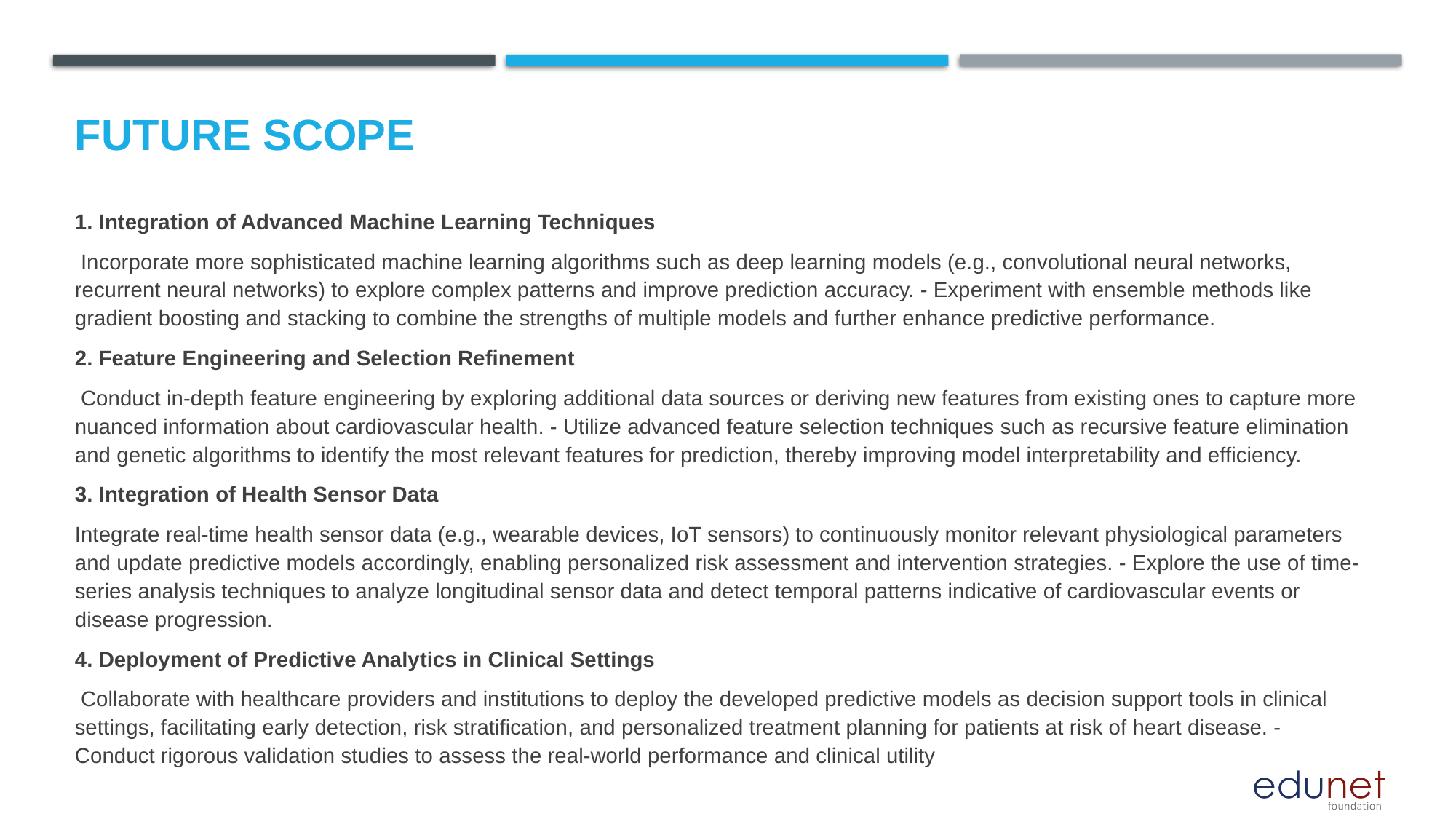

Future scope
1. Integration of Advanced Machine Learning Techniques
 Incorporate more sophisticated machine learning algorithms such as deep learning models (e.g., convolutional neural networks, recurrent neural networks) to explore complex patterns and improve prediction accuracy. - Experiment with ensemble methods like gradient boosting and stacking to combine the strengths of multiple models and further enhance predictive performance.
2. Feature Engineering and Selection Refinement
 Conduct in-depth feature engineering by exploring additional data sources or deriving new features from existing ones to capture more nuanced information about cardiovascular health. - Utilize advanced feature selection techniques such as recursive feature elimination and genetic algorithms to identify the most relevant features for prediction, thereby improving model interpretability and efficiency.
3. Integration of Health Sensor Data
Integrate real-time health sensor data (e.g., wearable devices, IoT sensors) to continuously monitor relevant physiological parameters and update predictive models accordingly, enabling personalized risk assessment and intervention strategies. - Explore the use of time-series analysis techniques to analyze longitudinal sensor data and detect temporal patterns indicative of cardiovascular events or disease progression.
4. Deployment of Predictive Analytics in Clinical Settings
 Collaborate with healthcare providers and institutions to deploy the developed predictive models as decision support tools in clinical settings, facilitating early detection, risk stratification, and personalized treatment planning for patients at risk of heart disease. - Conduct rigorous validation studies to assess the real-world performance and clinical utility